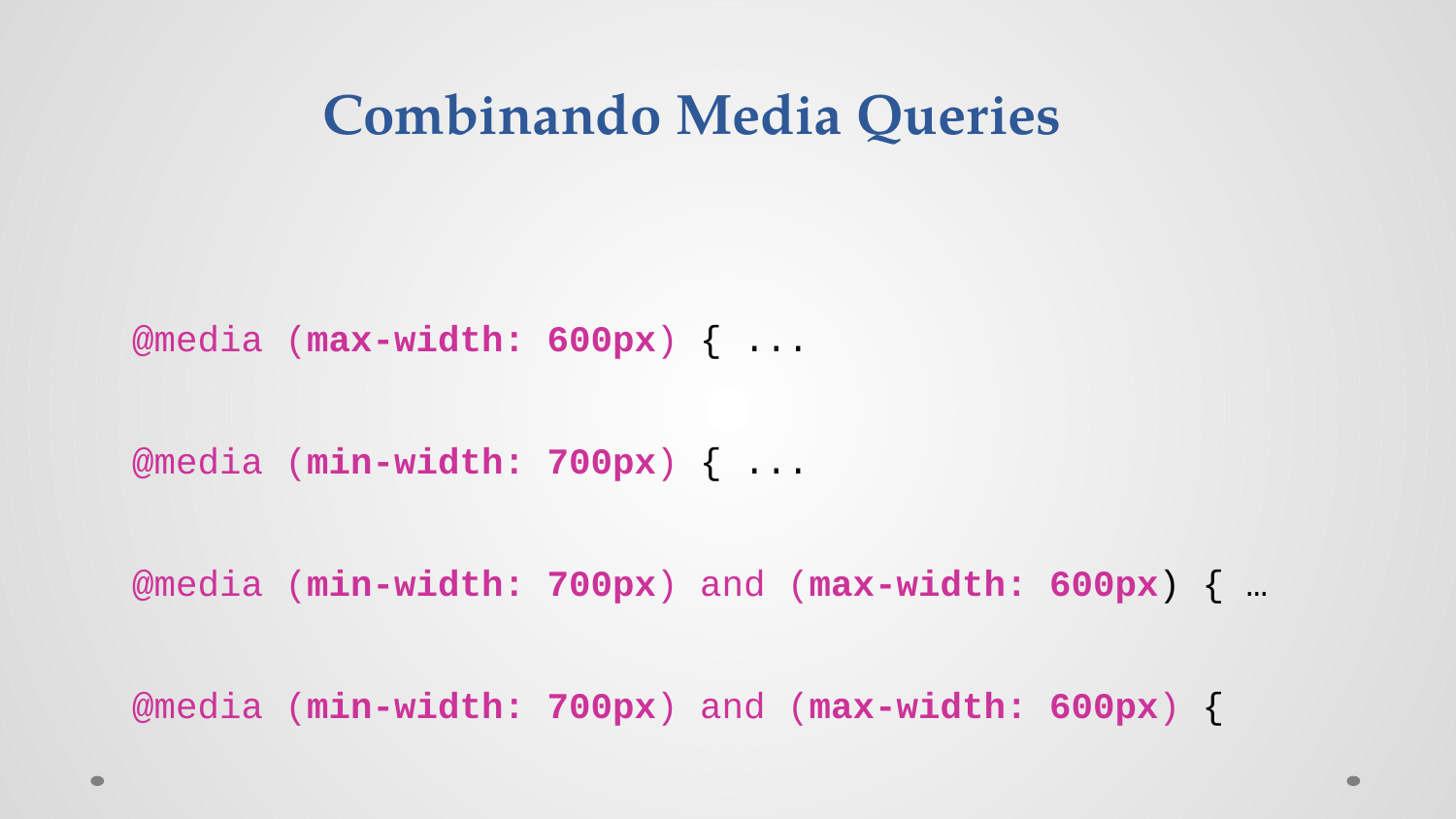

Combinando Media Queries
@media (max-width: 600px) { ...

@media (min-width: 700px) { ...

@media (min-width: 700px) and (max-width: 600px) { …

@media (min-width: 700px) and (max-width: 600px) {